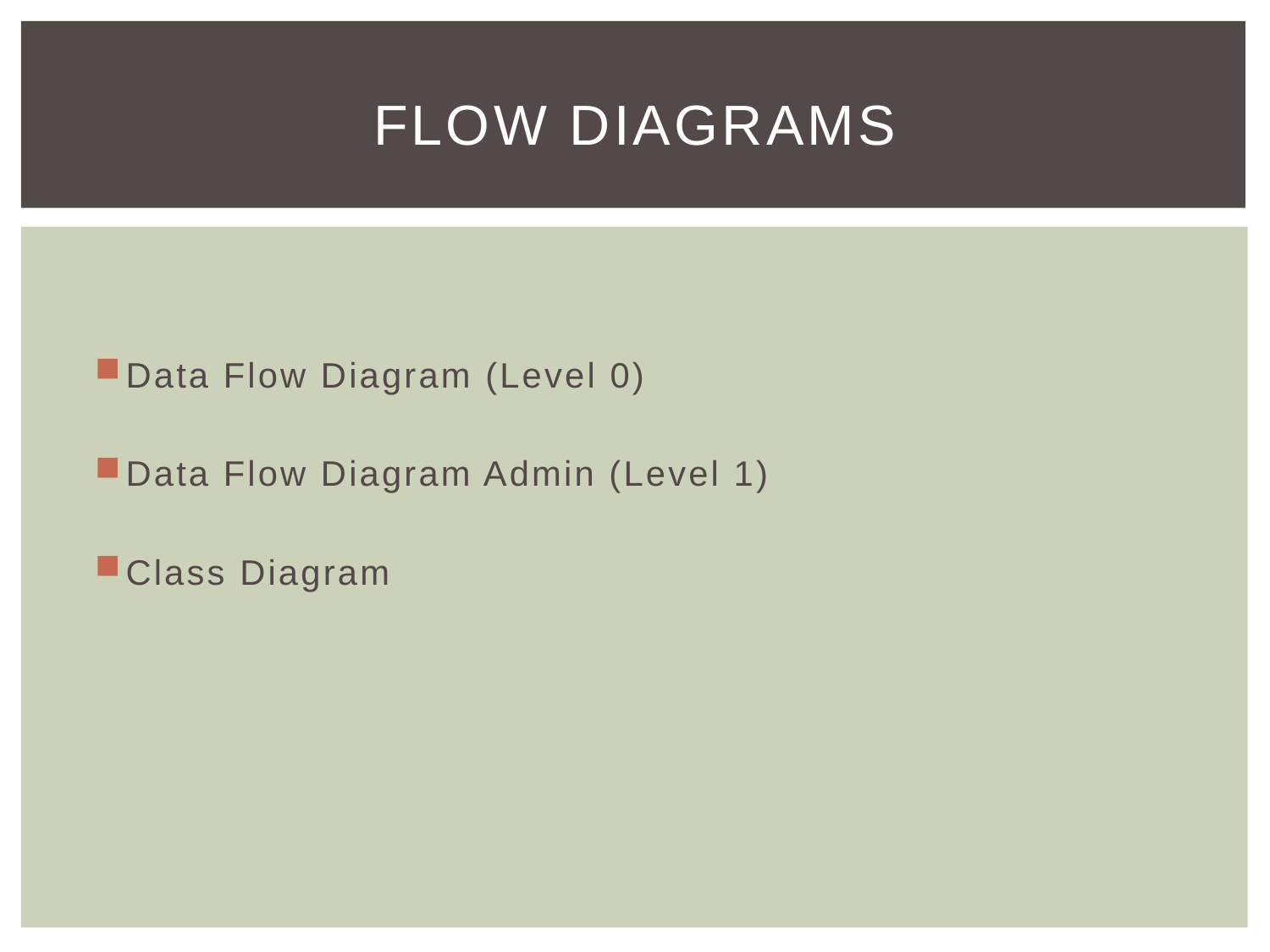

# Flow diagrams
Data Flow Diagram (Level 0)

Data Flow Diagram Admin (Level 1)

Class Diagram